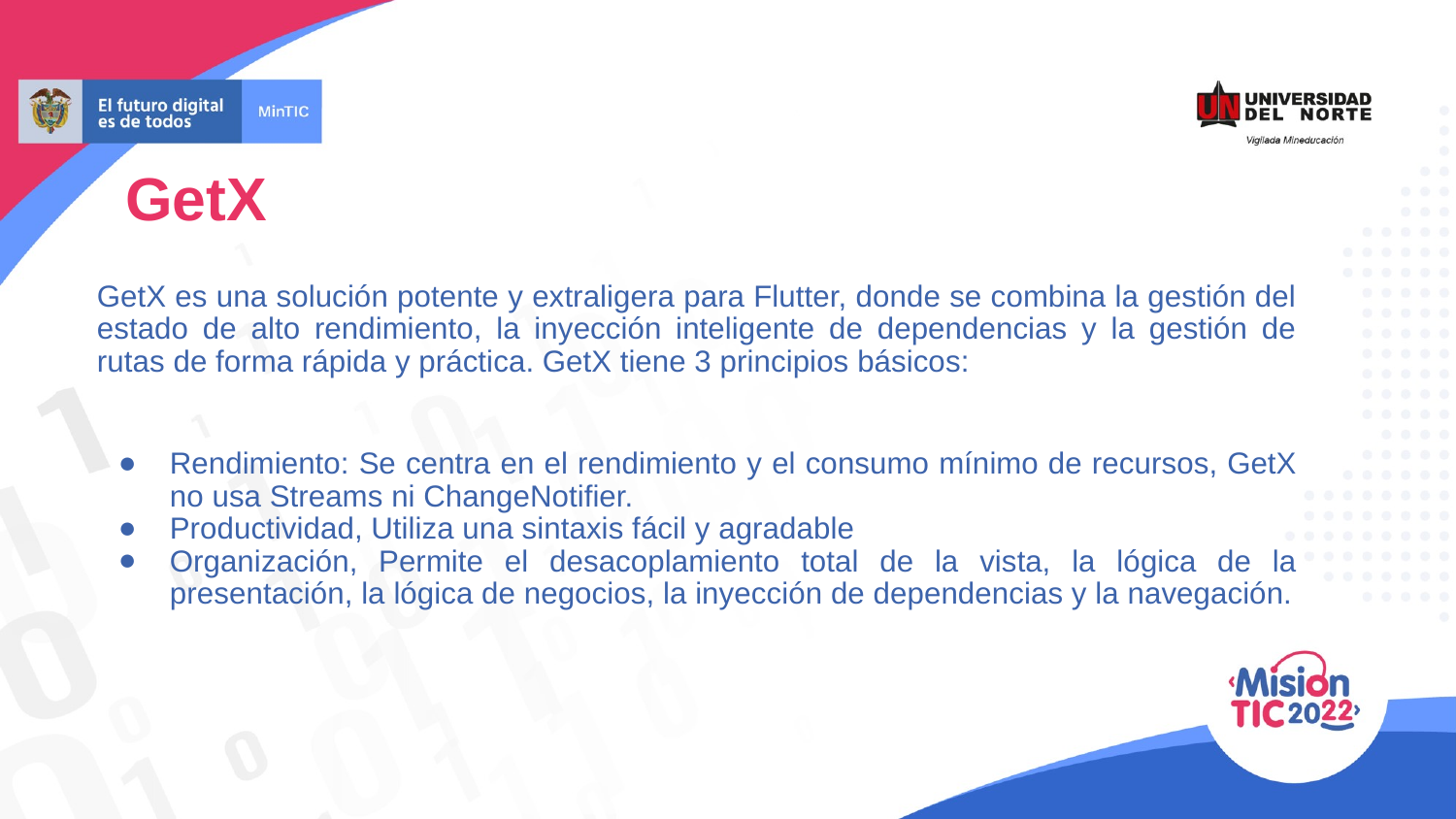

GetX
GetX es una solución potente y extraligera para Flutter, donde se combina la gestión del estado de alto rendimiento, la inyección inteligente de dependencias y la gestión de rutas de forma rápida y práctica. GetX tiene 3 principios básicos:

Rendimiento: Se centra en el rendimiento y el consumo mínimo de recursos, GetX no usa Streams ni ChangeNotifier.
Productividad, Utiliza una sintaxis fácil y agradable
Organización, Permite el desacoplamiento total de la vista, la lógica de la presentación, la lógica de negocios, la inyección de dependencias y la navegación.